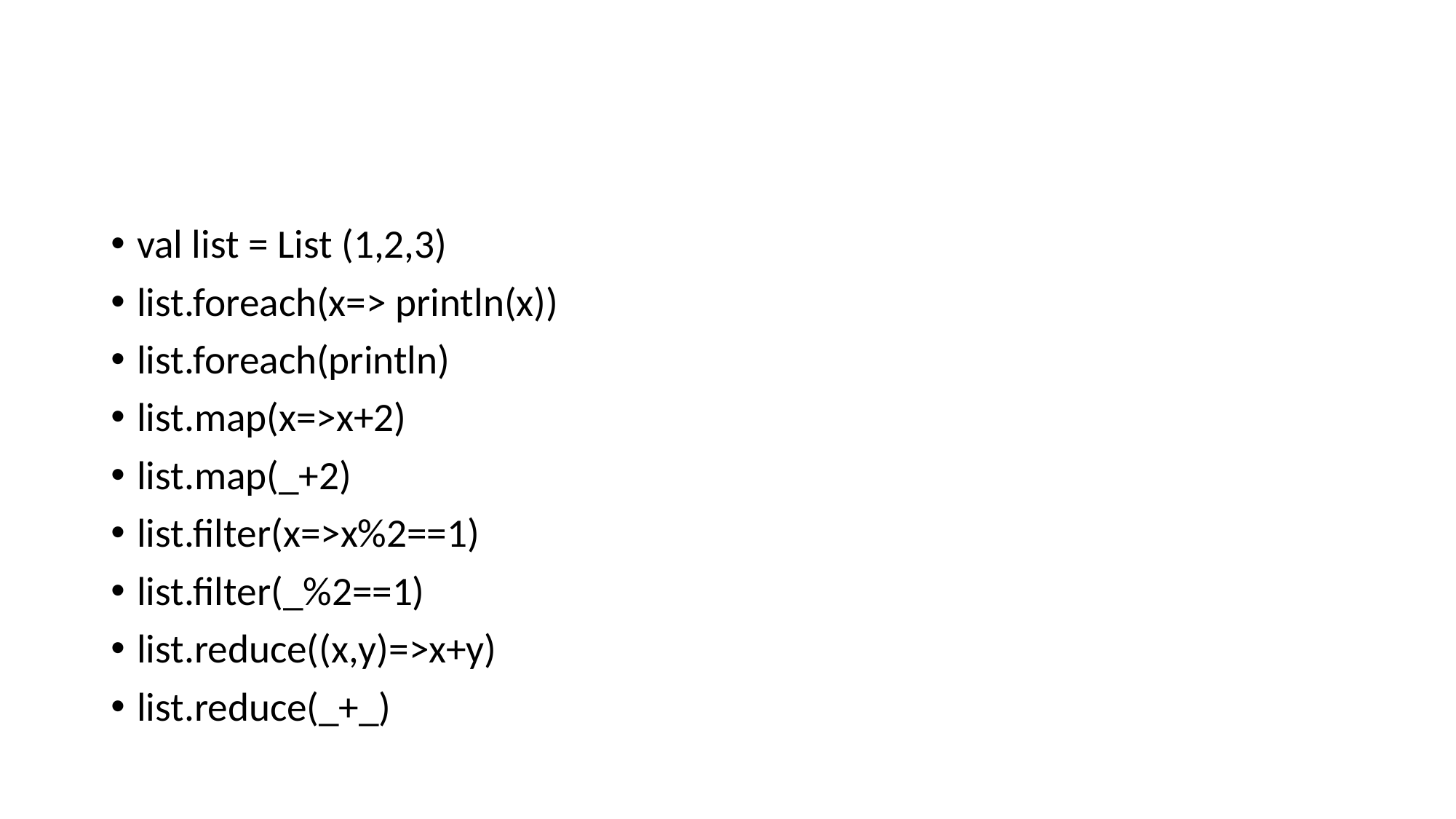

#
val list = List (1,2,3)
list.foreach(x=> println(x))
list.foreach(println)
list.map(x=>x+2)
list.map(_+2)
list.filter(x=>x%2==1)
list.filter(_%2==1)
list.reduce((x,y)=>x+y)
list.reduce(_+_)